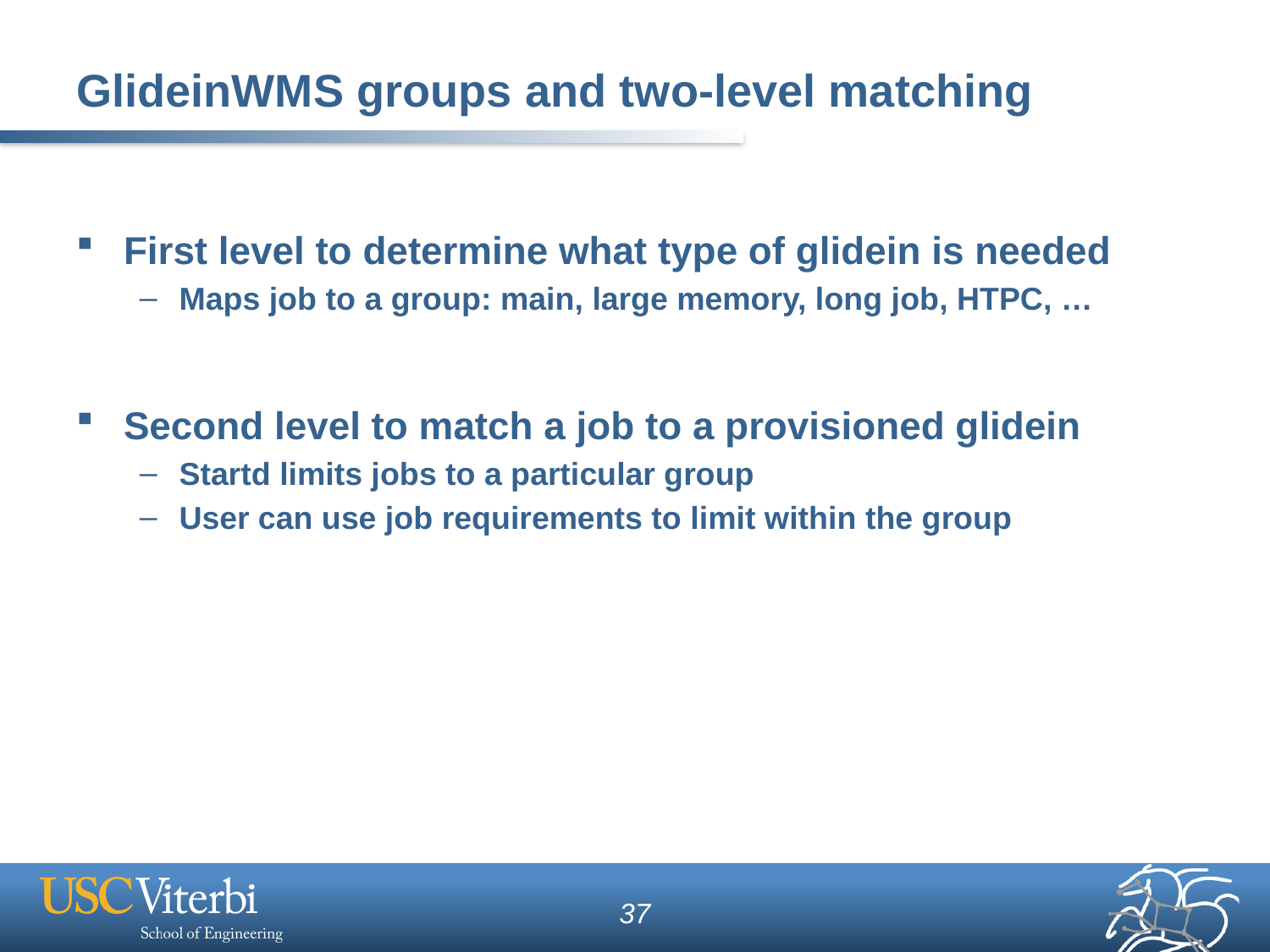

# GlideinWMS groups and two-level matching
First level to determine what type of glidein is needed
Maps job to a group: main, large memory, long job, HTPC, …

Second level to match a job to a provisioned glidein
Startd limits jobs to a particular group
User can use job requirements to limit within the group